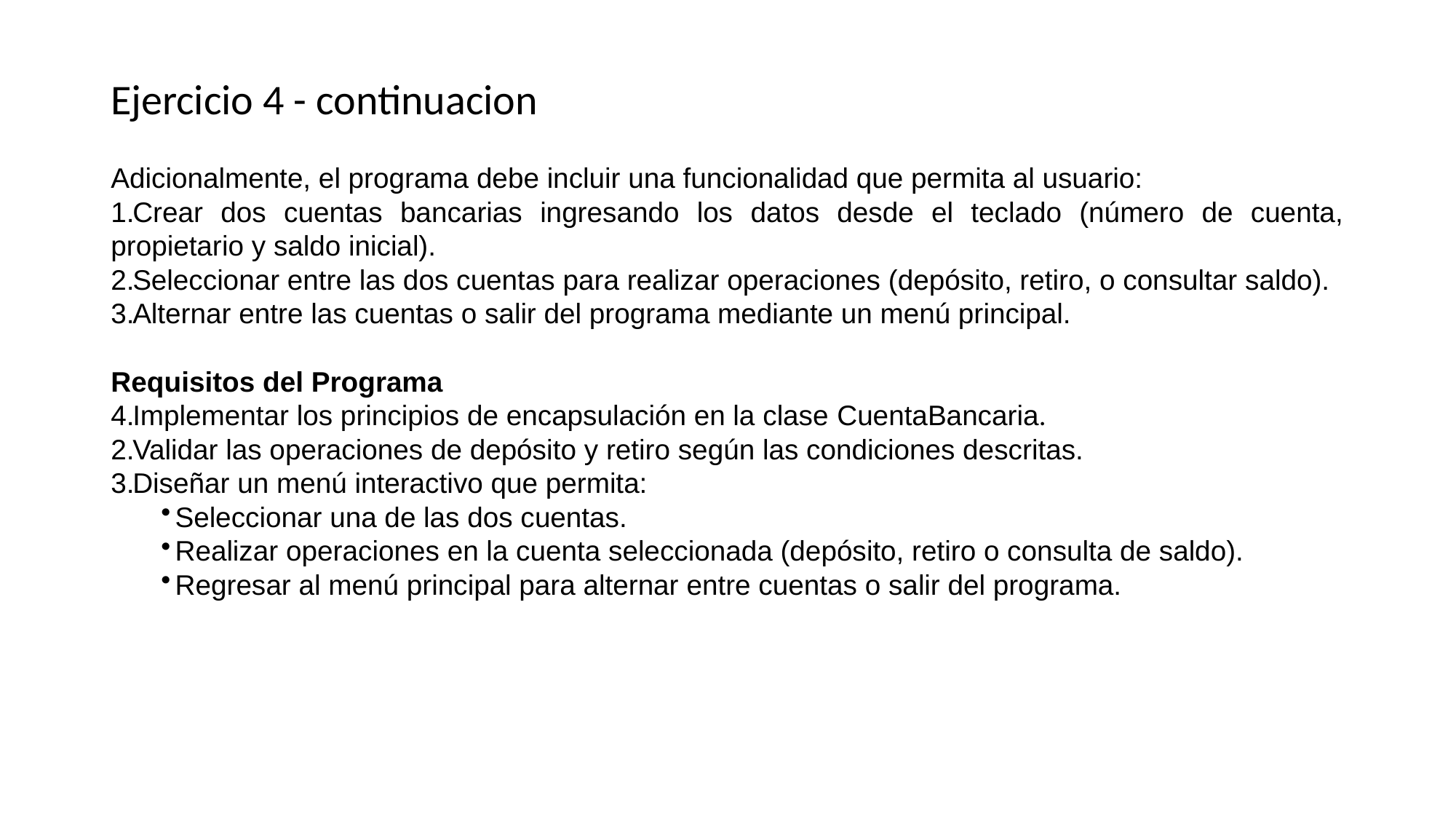

# Ejercicio 4 - continuacion
Adicionalmente, el programa debe incluir una funcionalidad que permita al usuario:
Crear dos cuentas bancarias ingresando los datos desde el teclado (número de cuenta, propietario y saldo inicial).
Seleccionar entre las dos cuentas para realizar operaciones (depósito, retiro, o consultar saldo).
Alternar entre las cuentas o salir del programa mediante un menú principal.

Requisitos del Programa
Implementar los principios de encapsulación en la clase CuentaBancaria.
Validar las operaciones de depósito y retiro según las condiciones descritas.
Diseñar un menú interactivo que permita:
Seleccionar una de las dos cuentas.
Realizar operaciones en la cuenta seleccionada (depósito, retiro o consulta de saldo).
Regresar al menú principal para alternar entre cuentas o salir del programa.